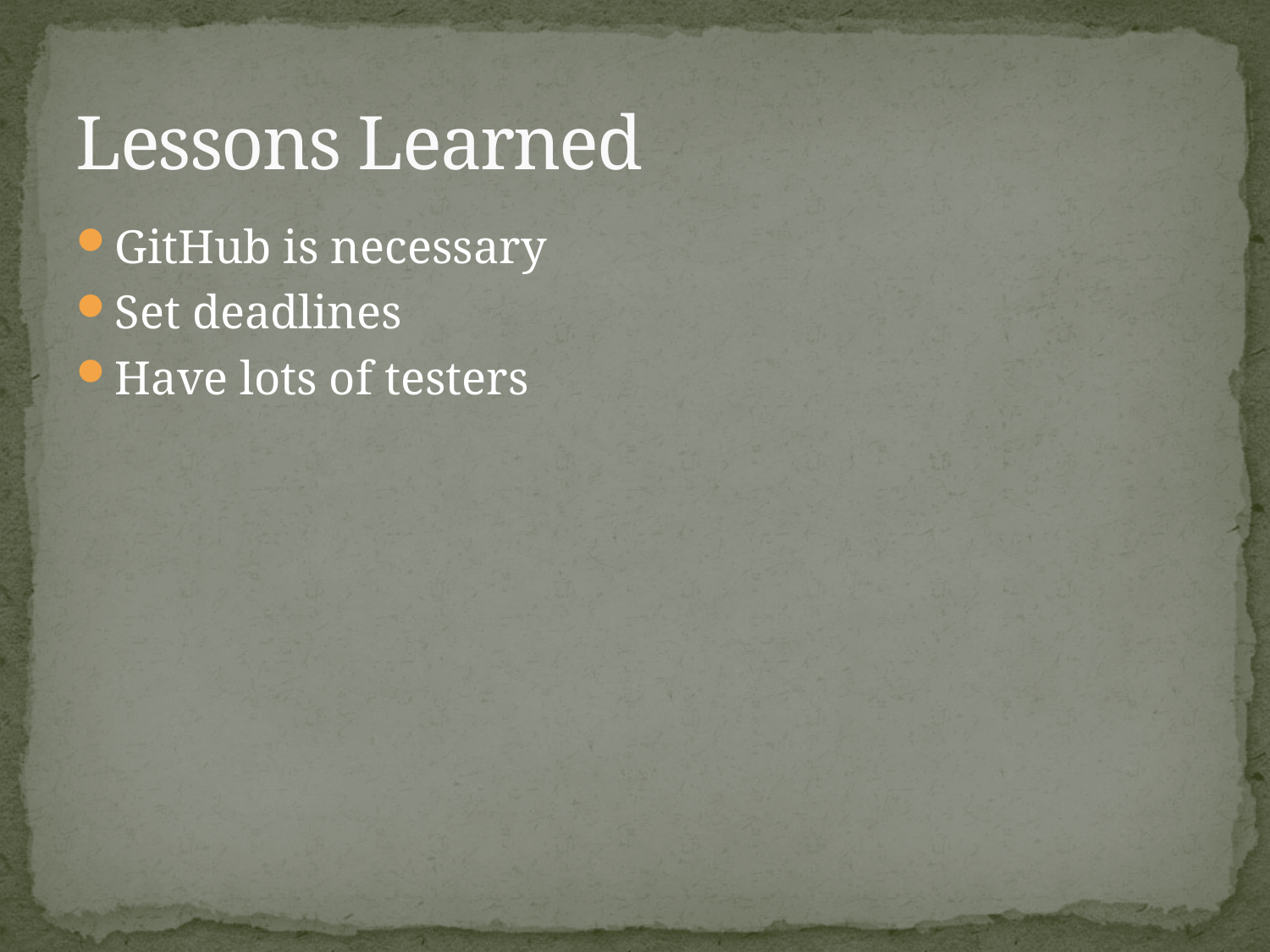

# Lessons Learned
GitHub is necessary
Set deadlines
Have lots of testers